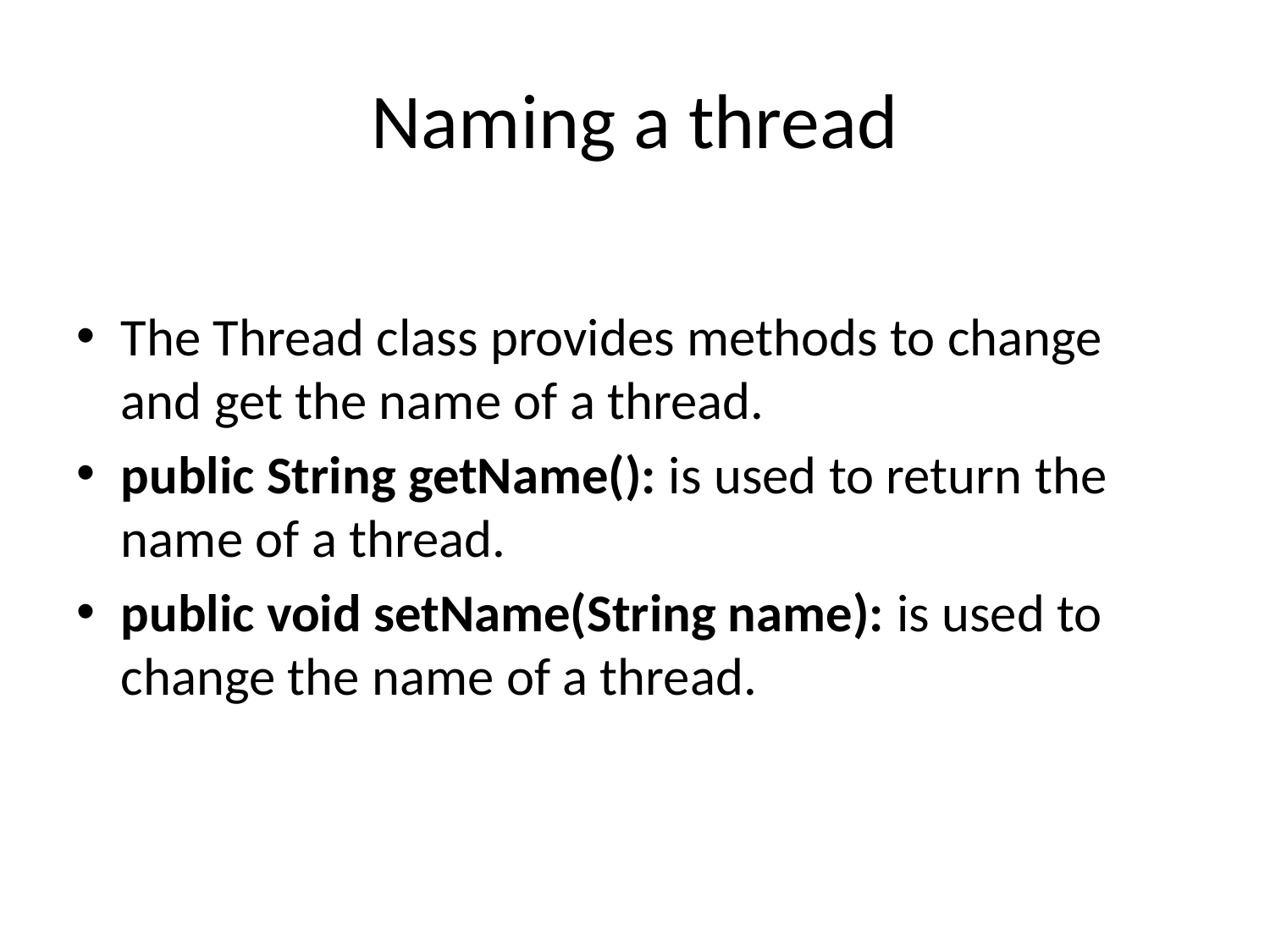

# Naming a thread

The Thread class provides methods to change and get the name of a thread.
public String getName(): is used to return the name of a thread.
public void setName(String name): is used to change the name of a thread.